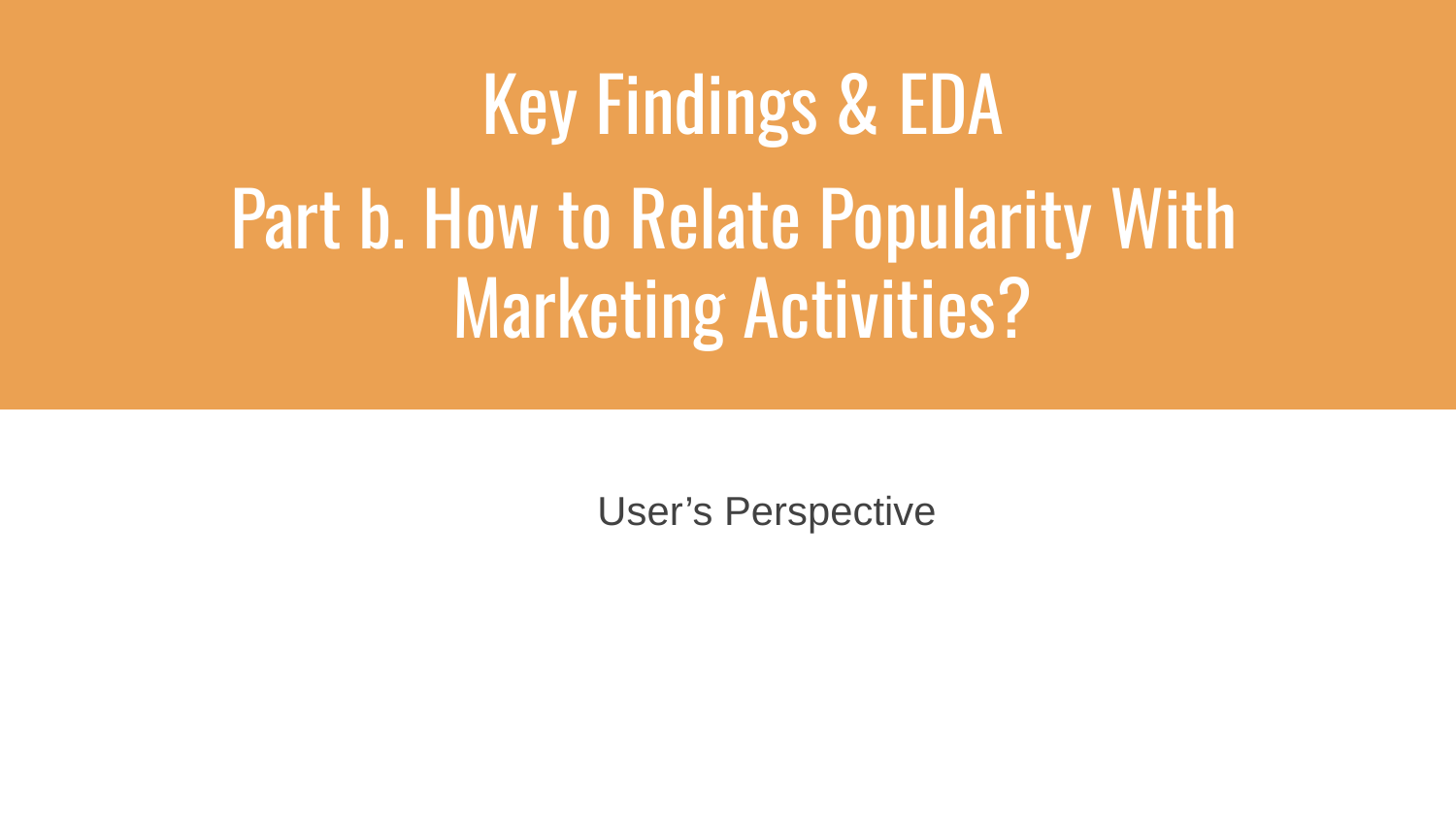

# Key Findings & EDA
Part b. How to Relate Popularity With
Marketing Activities?
User’s Perspective